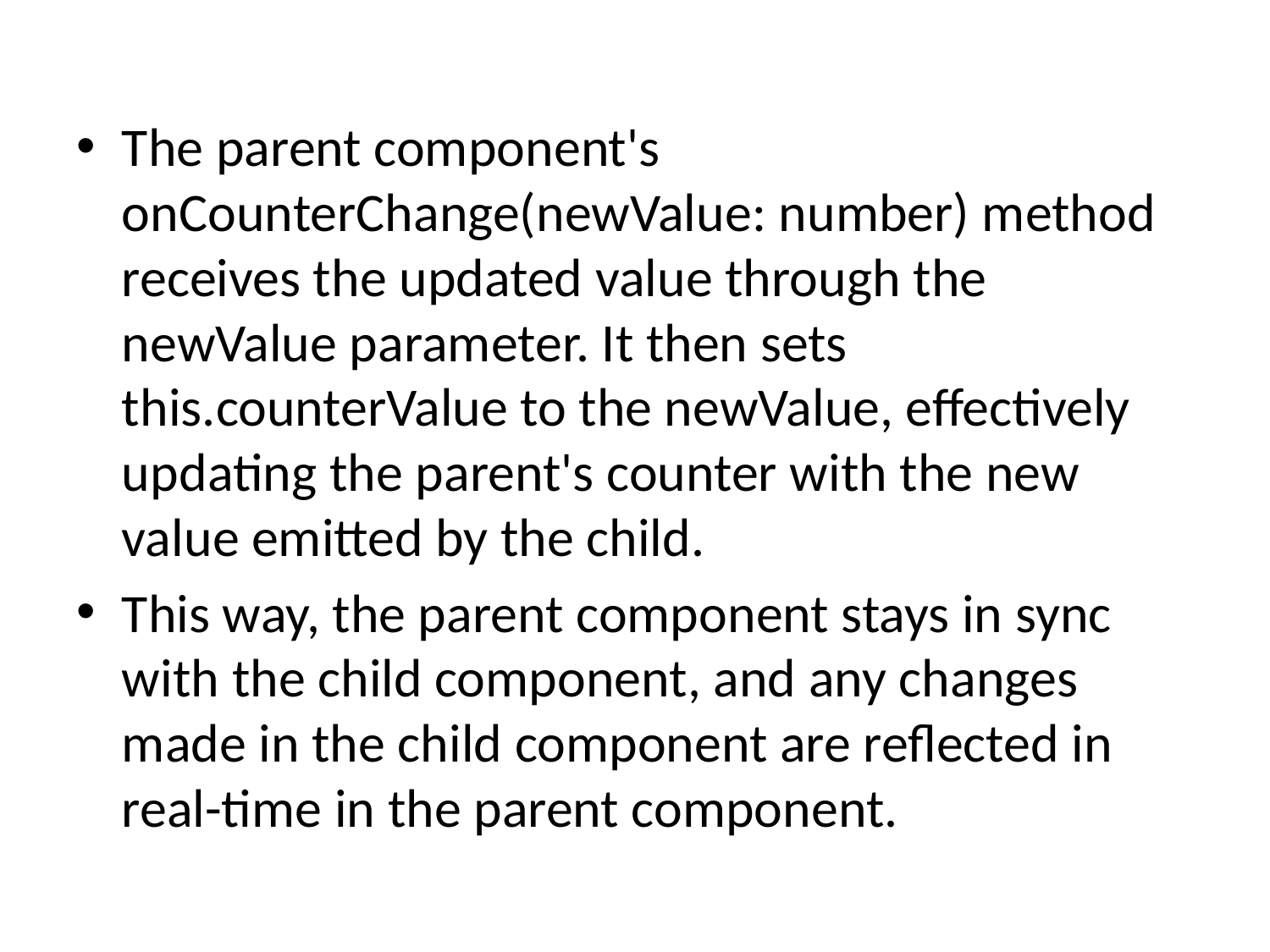

The parent component's onCounterChange(newValue: number) method receives the updated value through the newValue parameter. It then sets this.counterValue to the newValue, effectively updating the parent's counter with the new value emitted by the child.
This way, the parent component stays in sync with the child component, and any changes made in the child component are reflected in real-time in the parent component.